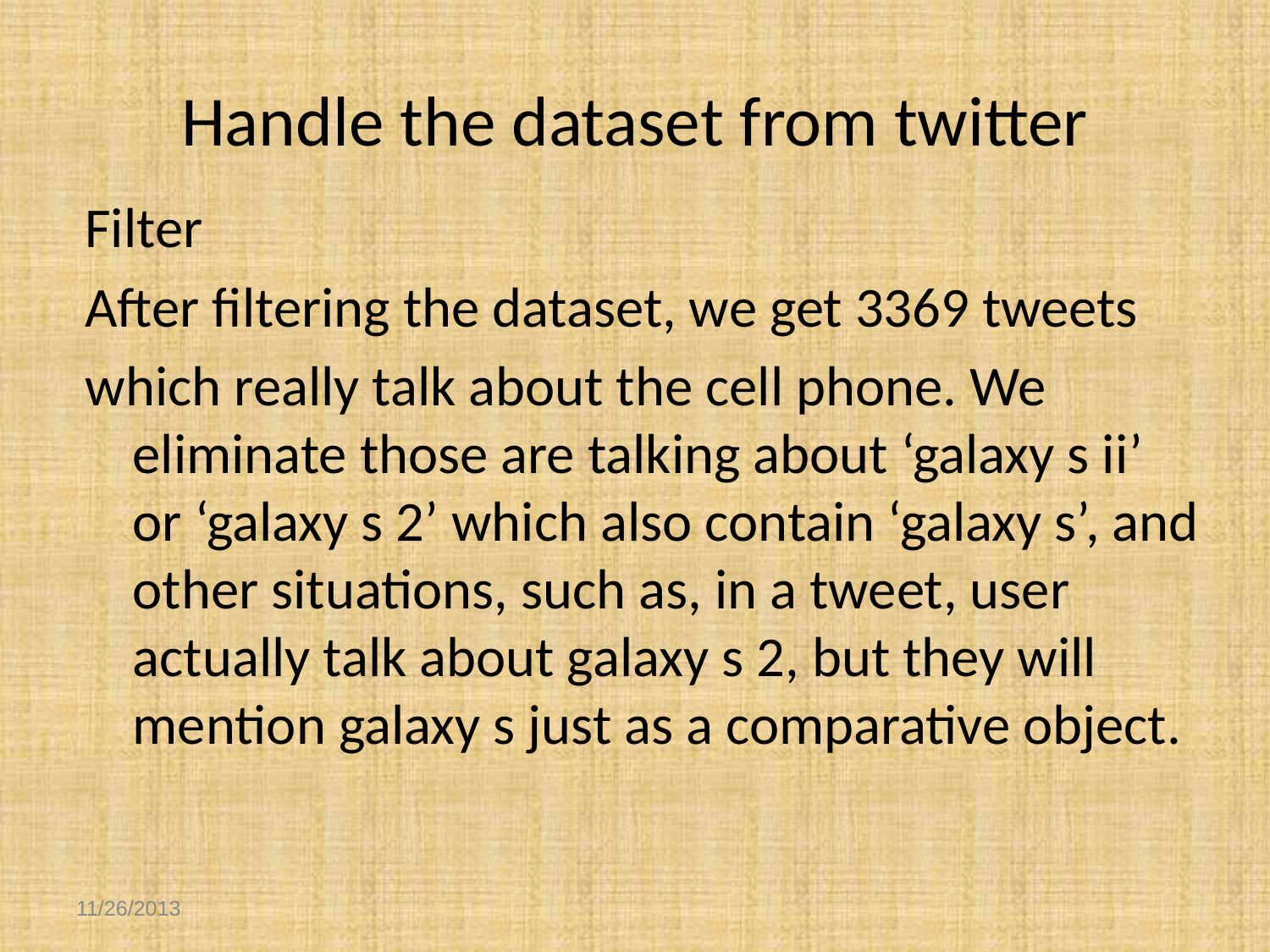

# Handle the dataset from twitter
Filter
After filtering the dataset, we get 3369 tweets
which really talk about the cell phone. We eliminate those are talking about ‘galaxy s ii’ or ‘galaxy s 2’ which also contain ‘galaxy s’, and other situations, such as, in a tweet, user actually talk about galaxy s 2, but they will mention galaxy s just as a comparative object.

11/26/2013